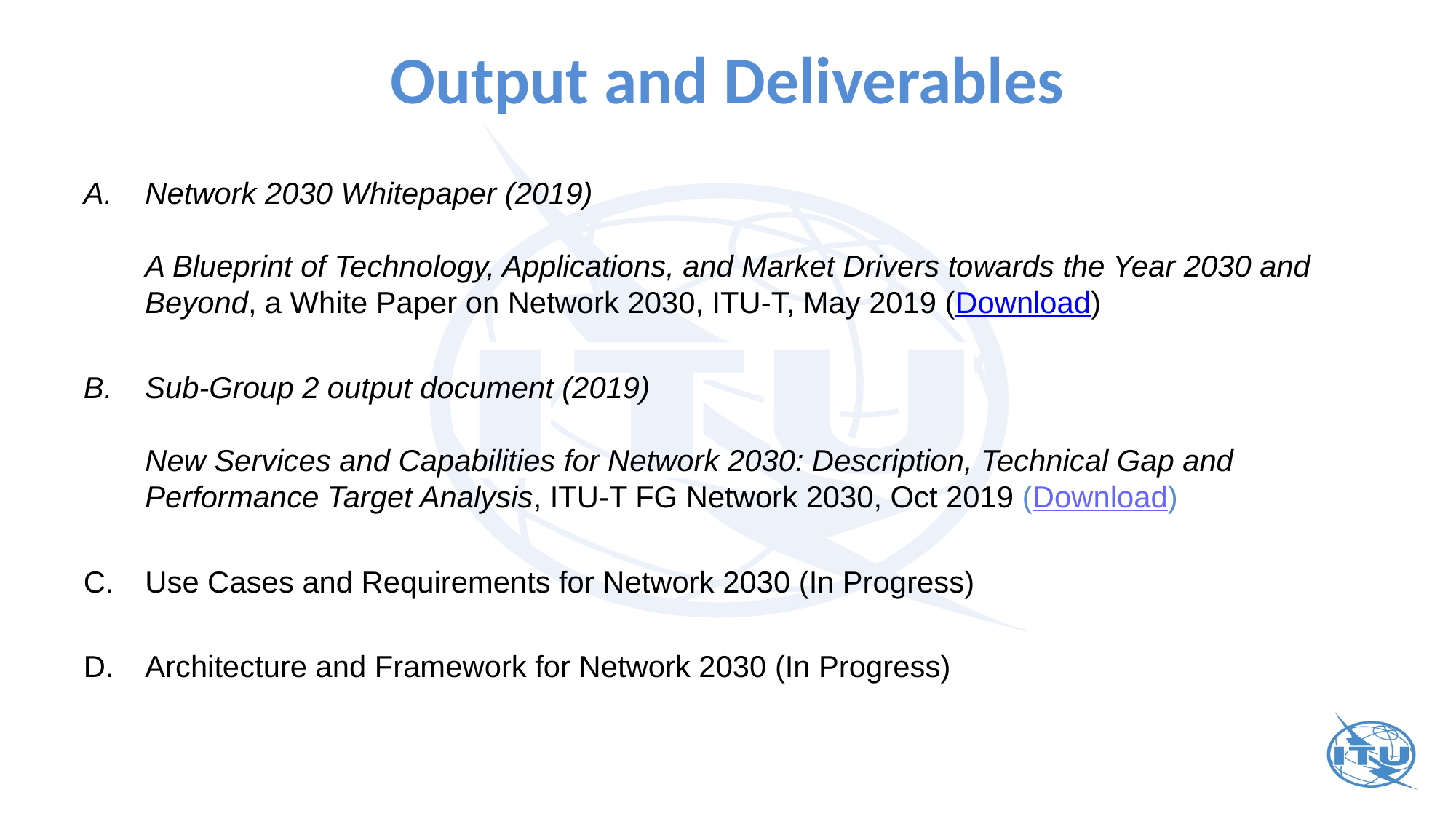

# Output and Deliverables
Network 2030 Whitepaper (2019)
A Blueprint of Technology, Applications, and Market Drivers towards the Year 2030 and Beyond, a White Paper on Network 2030, ITU-T, May 2019 (Download)

Sub-Group 2 output document (2019)
New Services and Capabilities for Network 2030: Description, Technical Gap and Performance Target Analysis, ITU-T FG Network 2030, Oct 2019 (Download)

Use Cases and Requirements for Network 2030 (In Progress)

Architecture and Framework for Network 2030 (In Progress)